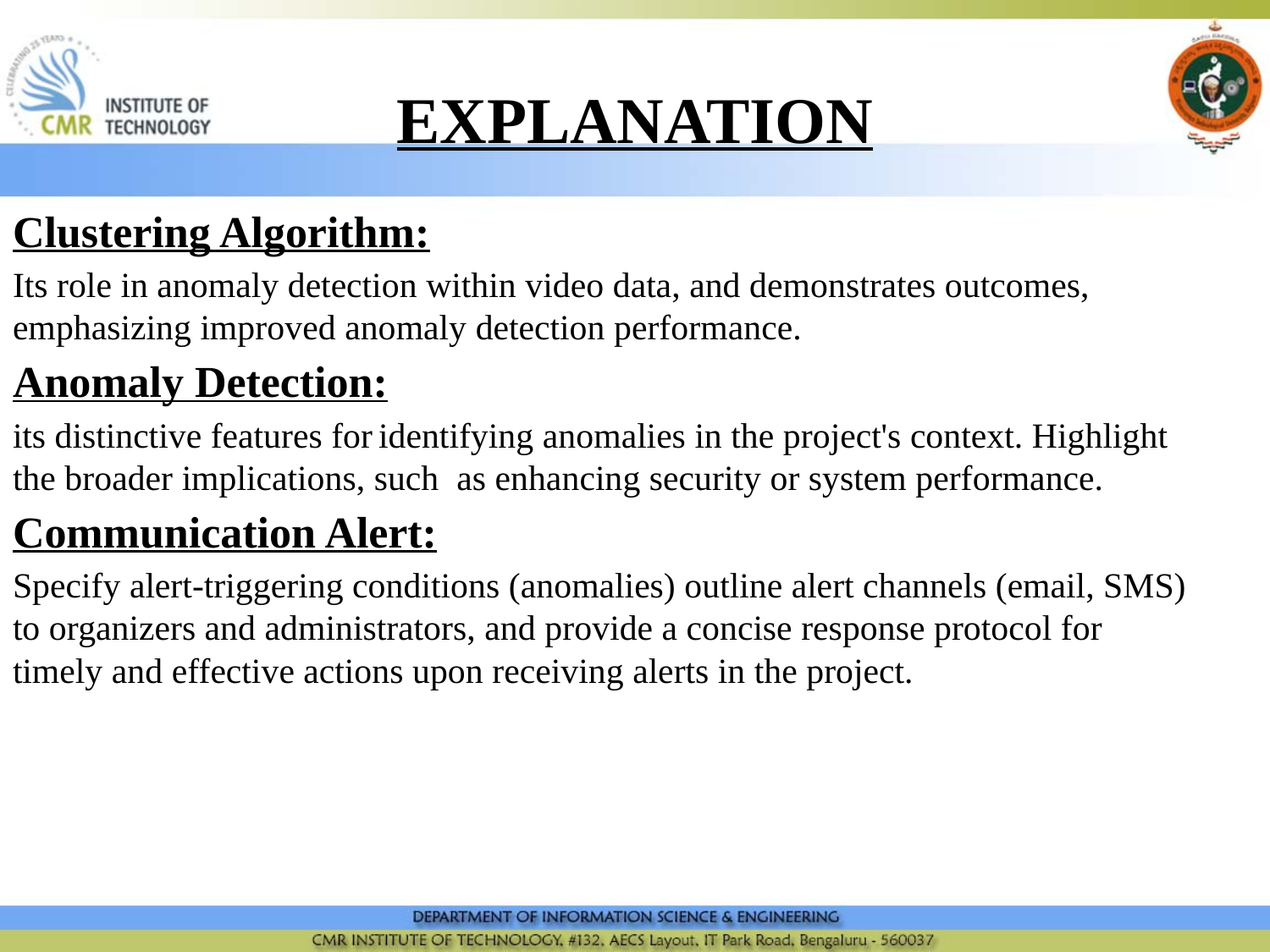

# EXPLANATION
Clustering Algorithm:
Its role in anomaly detection within video data, and demonstrates outcomes, emphasizing improved anomaly detection performance.
Anomaly Detection:
its distinctive features for identifying anomalies in the project's context. Highlight the broader implications, such  as enhancing security or system performance.
Communication Alert:
Specify alert-triggering conditions (anomalies) outline alert channels (email, SMS) to organizers and administrators, and provide a concise response protocol for timely and effective actions upon receiving alerts in the project.